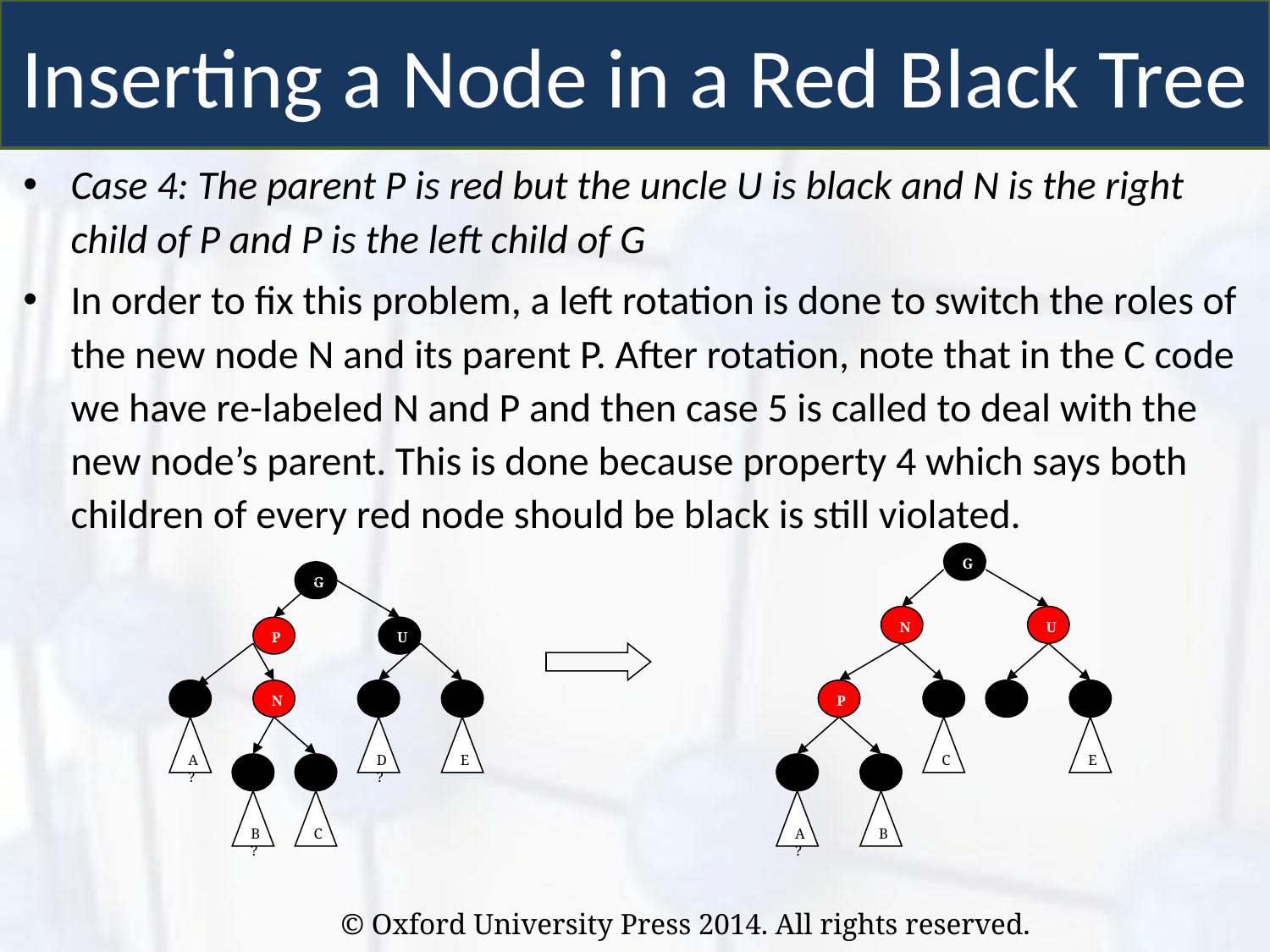

Inserting a Node in a Red Black Tree
Case 4: The parent P is red but the uncle U is black and N is the right child of P and P is the left child of G
In order to fix this problem, a left rotation is done to switch the roles of the new node N and its parent P. After rotation, note that in the C code we have re-labeled N and P and then case 5 is called to deal with the new node’s parent. This is done because property 4 which says both children of every red node should be black is still violated.
G
G

N
U
P
U

N

P

A?

D?
E

C
E

B?
C
A?
B